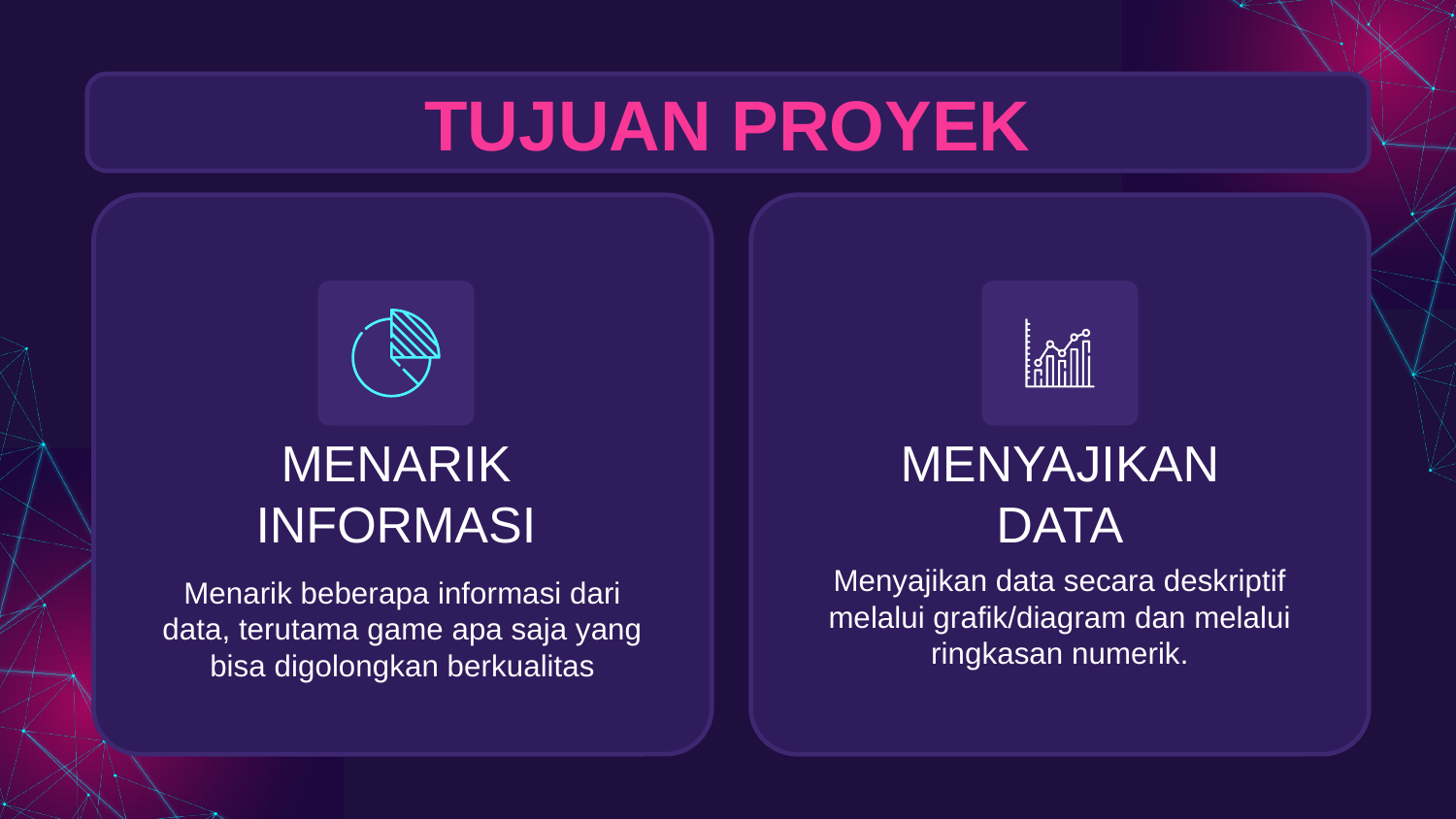

TUJUAN PROYEK

# MENARIK INFORMASI
MENYAJIKAN DATA
Menyajikan data secara deskriptif melalui grafik/diagram dan melalui ringkasan numerik.
Menarik beberapa informasi dari data, terutama game apa saja yang bisa digolongkan berkualitas